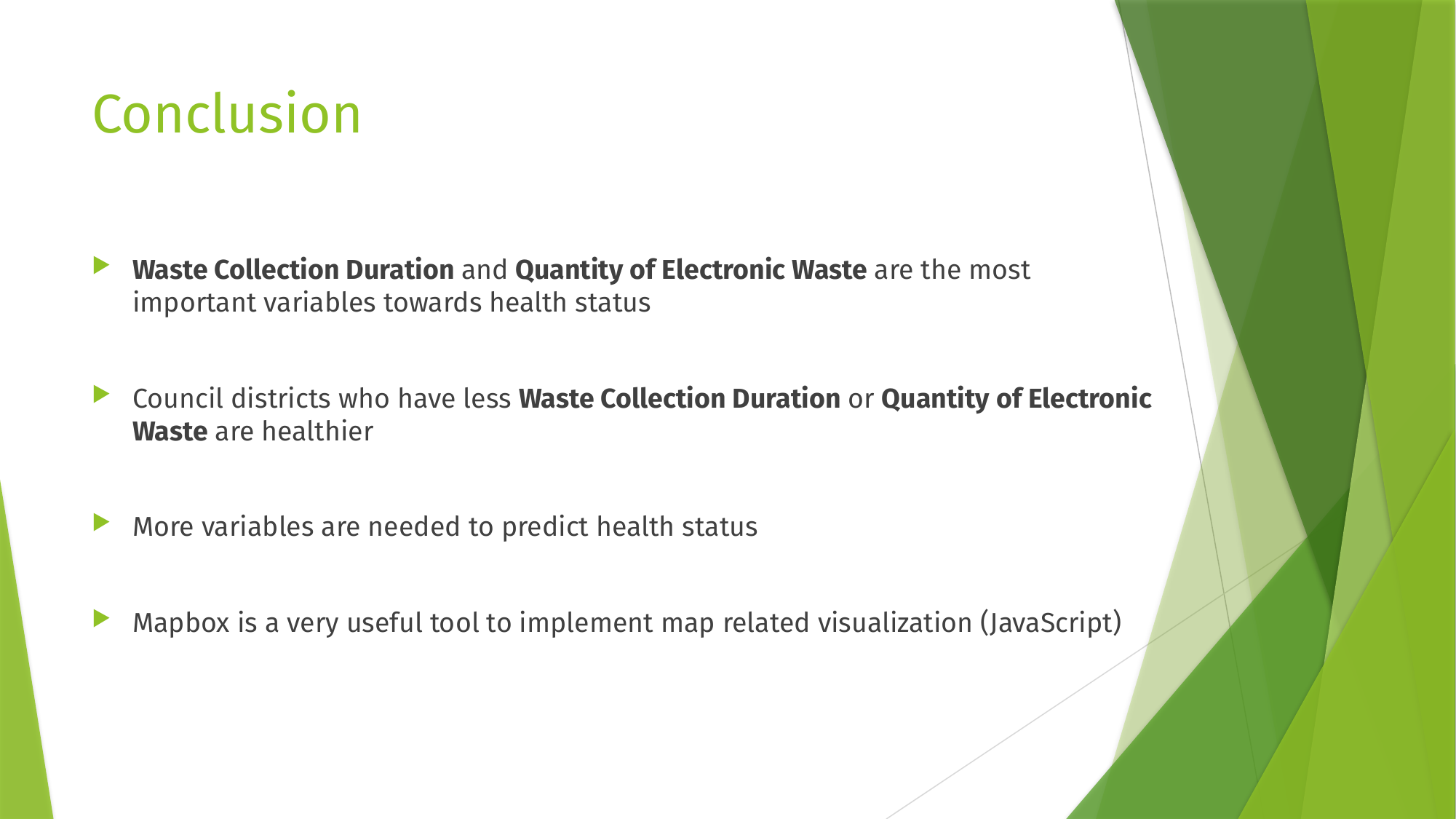

# Conclusion
Waste Collection Duration and Quantity of Electronic Waste are the most important variables towards health status

Council districts who have less Waste Collection Duration or Quantity of Electronic Waste are healthier

More variables are needed to predict health status

Mapbox is a very useful tool to implement map related visualization (JavaScript)